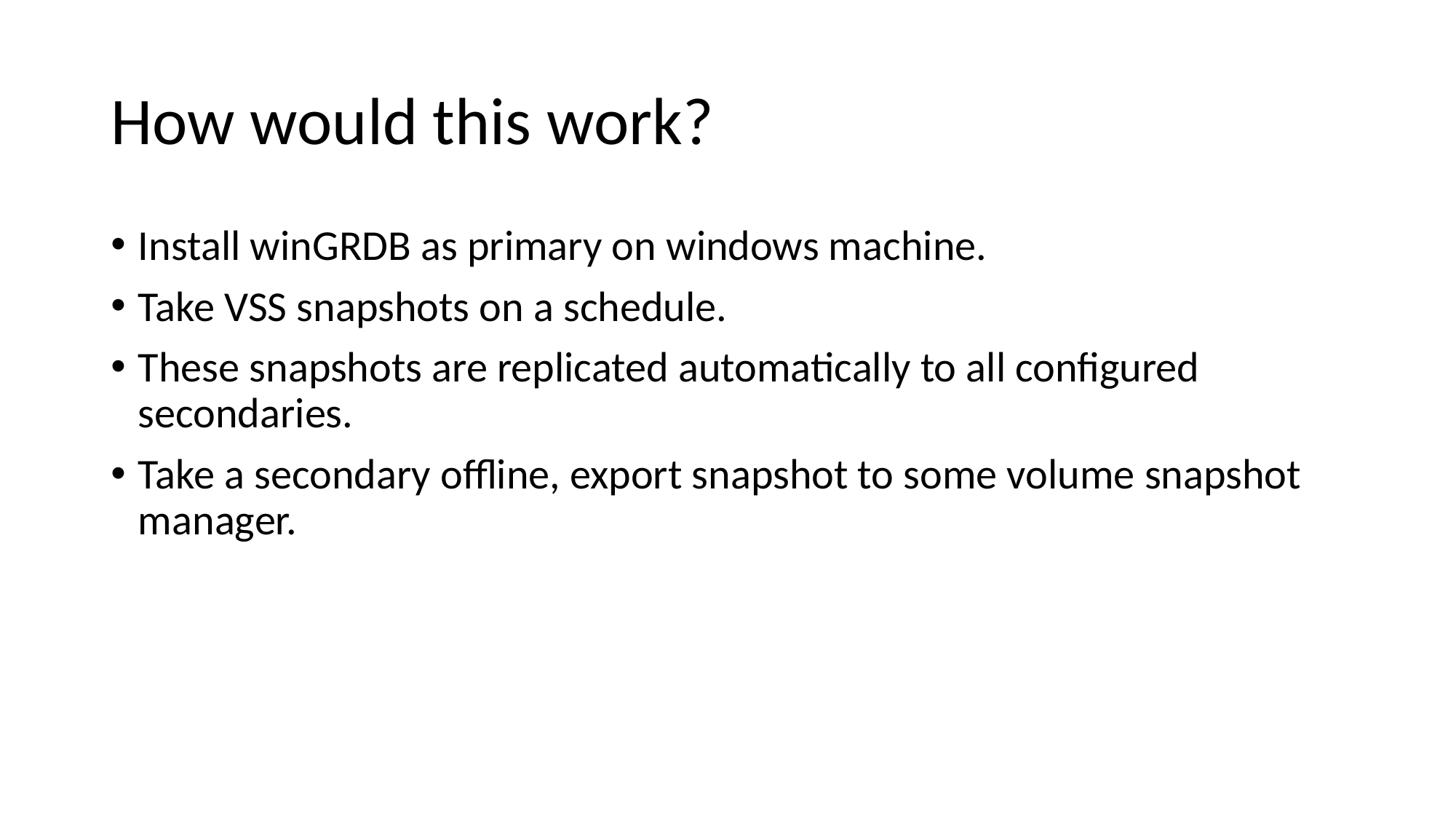

# How would this work?
Install winGRDB as primary on windows machine.
Take VSS snapshots on a schedule.
These snapshots are replicated automatically to all configured secondaries.
Take a secondary offline, export snapshot to some volume snapshot manager.